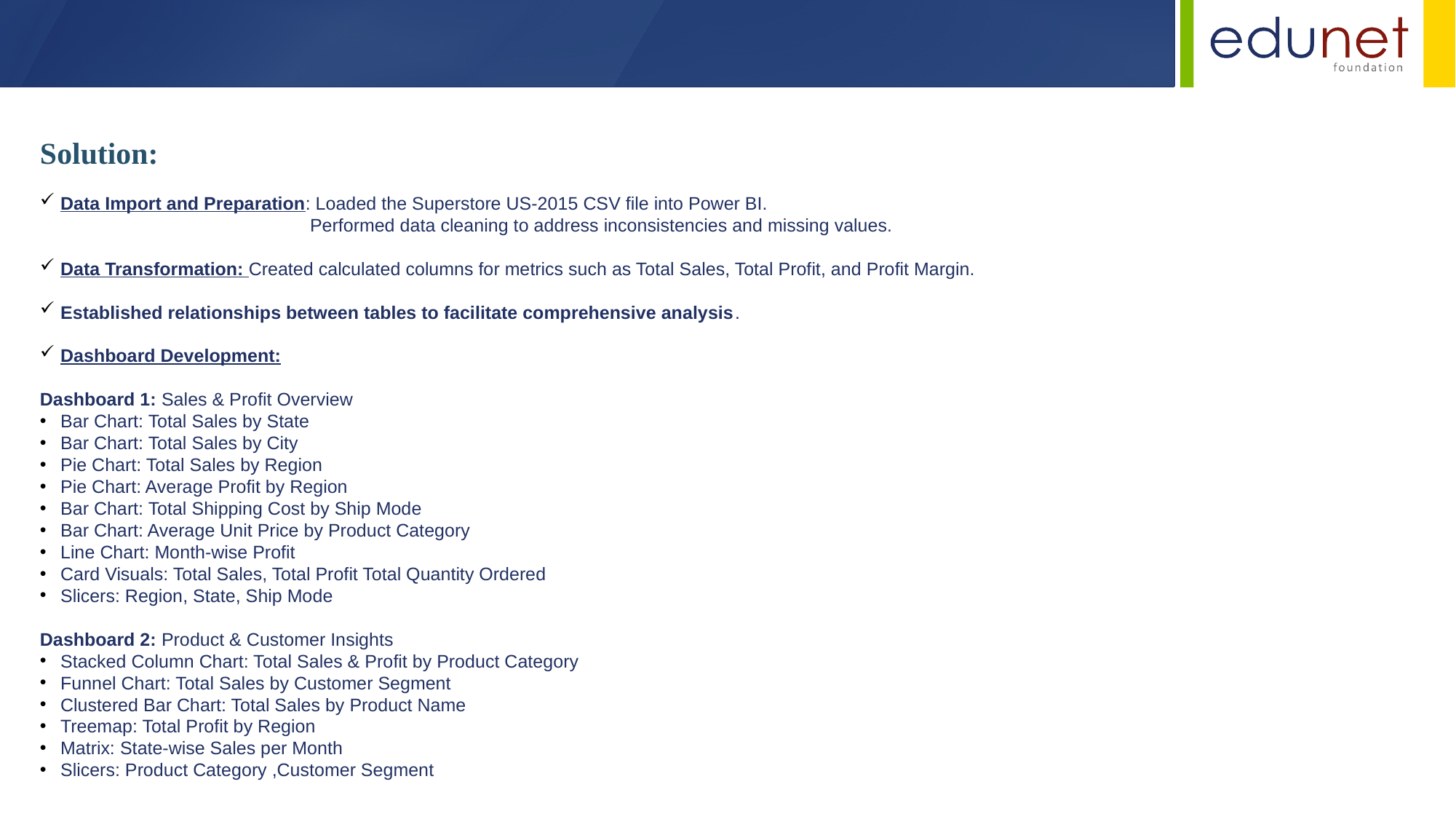

Solution:

Data Import and Preparation: Loaded the Superstore US-2015 CSV file into Power BI.
                                                     Performed data cleaning to address inconsistencies and missing values.

Data Transformation: Created calculated columns for metrics such as Total Sales, Total Profit, and Profit Margin.

Established relationships between tables to facilitate comprehensive analysis.

Dashboard Development:

Dashboard 1: Sales & Profit Overview
Bar Chart: Total Sales by State
Bar Chart: Total Sales by City
Pie Chart: Total Sales by Region
Pie Chart: Average Profit by Region
Bar Chart: Total Shipping Cost by Ship Mode
Bar Chart: Average Unit Price by Product Category
Line Chart: Month-wise Profit
Card Visuals: Total Sales, Total Profit Total Quantity Ordered
Slicers: Region, State, Ship Mode

Dashboard 2: Product & Customer Insights
Stacked Column Chart: Total Sales & Profit by Product Category
Funnel Chart: Total Sales by Customer Segment
Clustered Bar Chart: Total Sales by Product Name
Treemap: Total Profit by Region
Matrix: State-wise Sales per Month
Slicers: Product Category ,Customer Segment